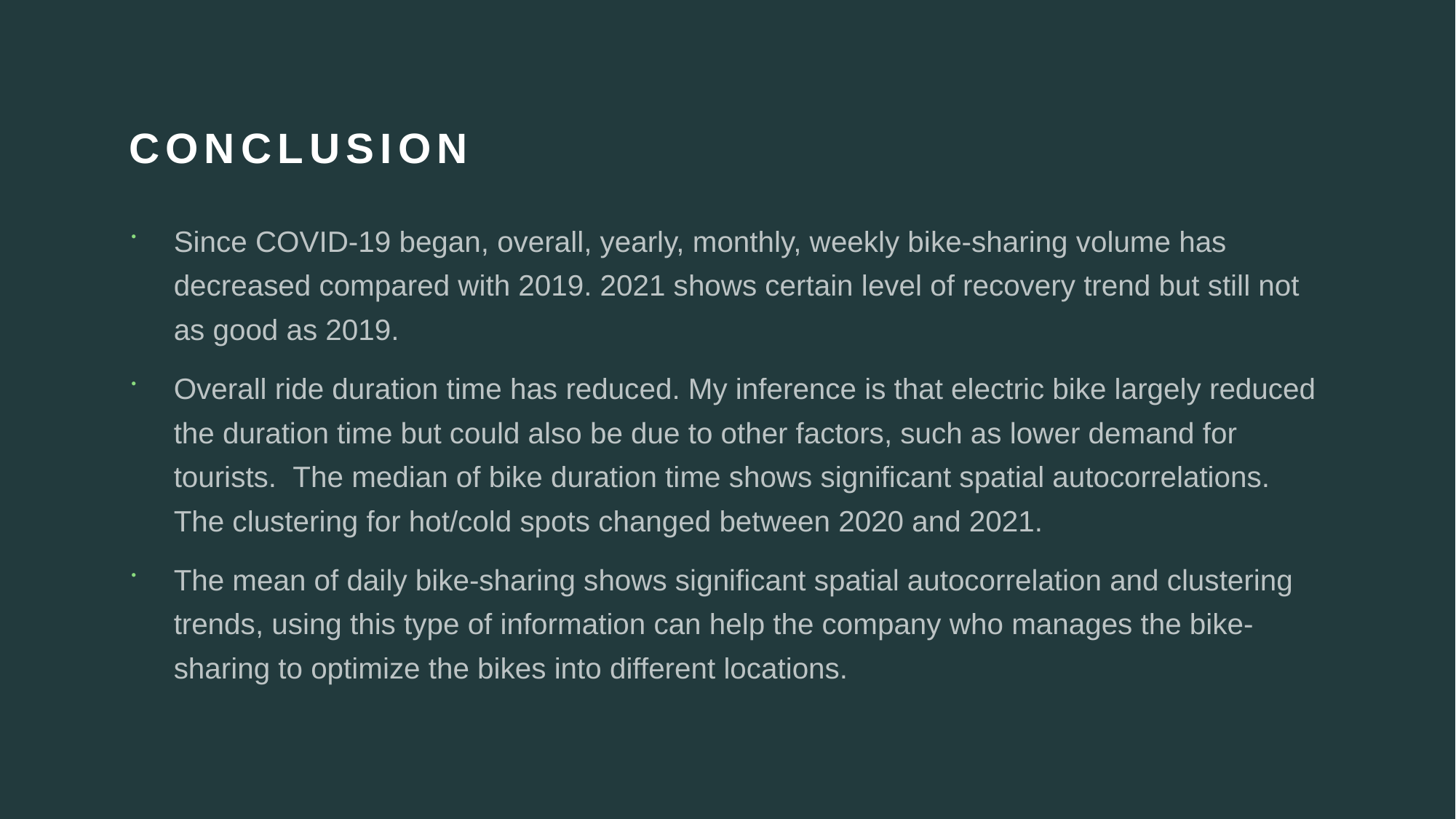

# CONCLUSION
Since COVID-19 began, overall, yearly, monthly, weekly bike-sharing volume has decreased compared with 2019. 2021 shows certain level of recovery trend but still not as good as 2019.
Overall ride duration time has reduced. My inference is that electric bike largely reduced the duration time but could also be due to other factors, such as lower demand for tourists.  The median of bike duration time shows significant spatial autocorrelations. The clustering for hot/cold spots changed between 2020 and 2021.
The mean of daily bike-sharing shows significant spatial autocorrelation and clustering trends, using this type of information can help the company who manages the bike-sharing to optimize the bikes into different locations.